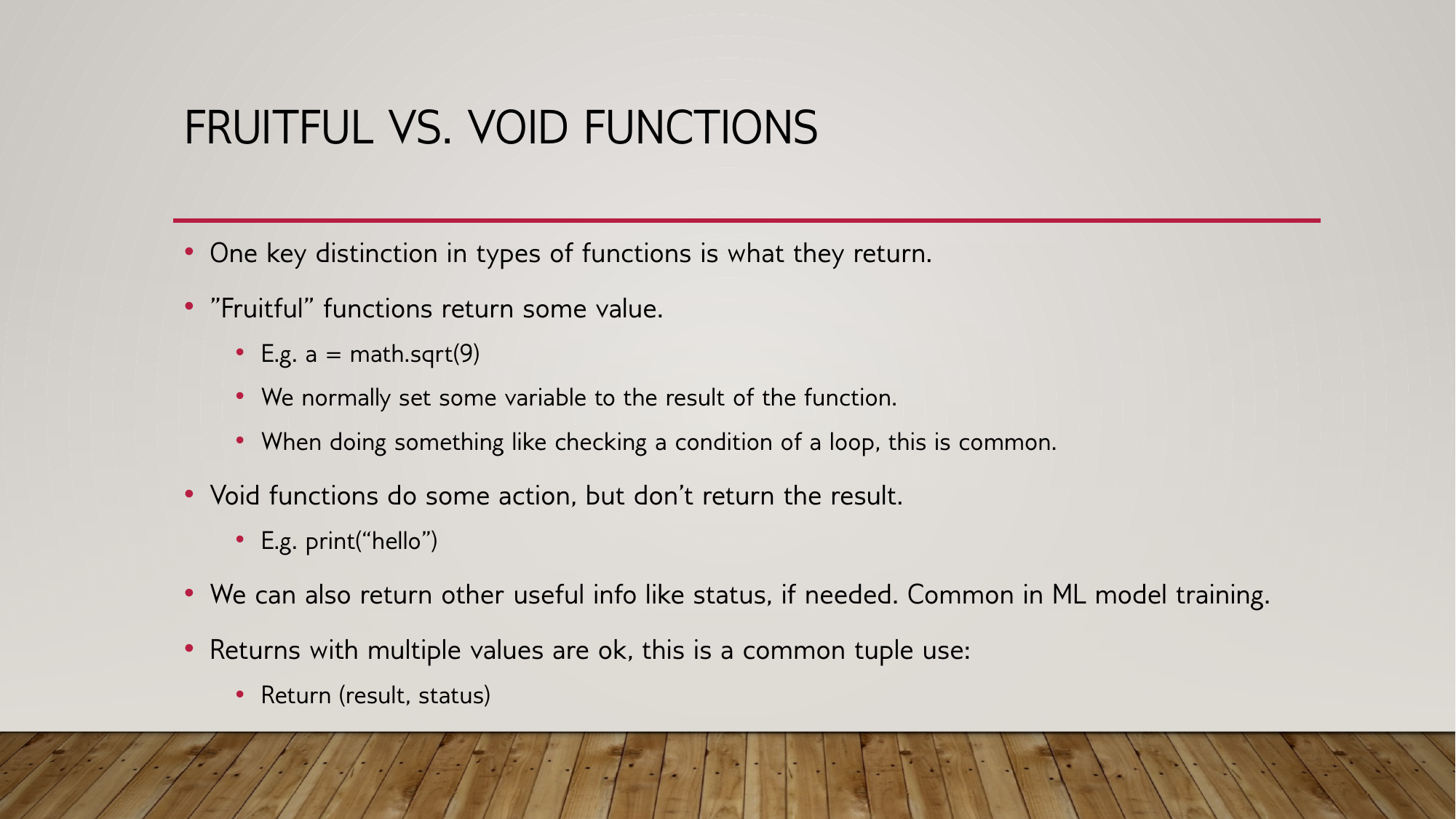

# Fruitful vs. Void Functions
One key distinction in types of functions is what they return.
”Fruitful” functions return some value.
E.g. a = math.sqrt(9)
We normally set some variable to the result of the function.
When doing something like checking a condition of a loop, this is common.
Void functions do some action, but don’t return the result.
E.g. print(“hello”)
We can also return other useful info like status, if needed. Common in ML model training.
Returns with multiple values are ok, this is a common tuple use:
Return (result, status)